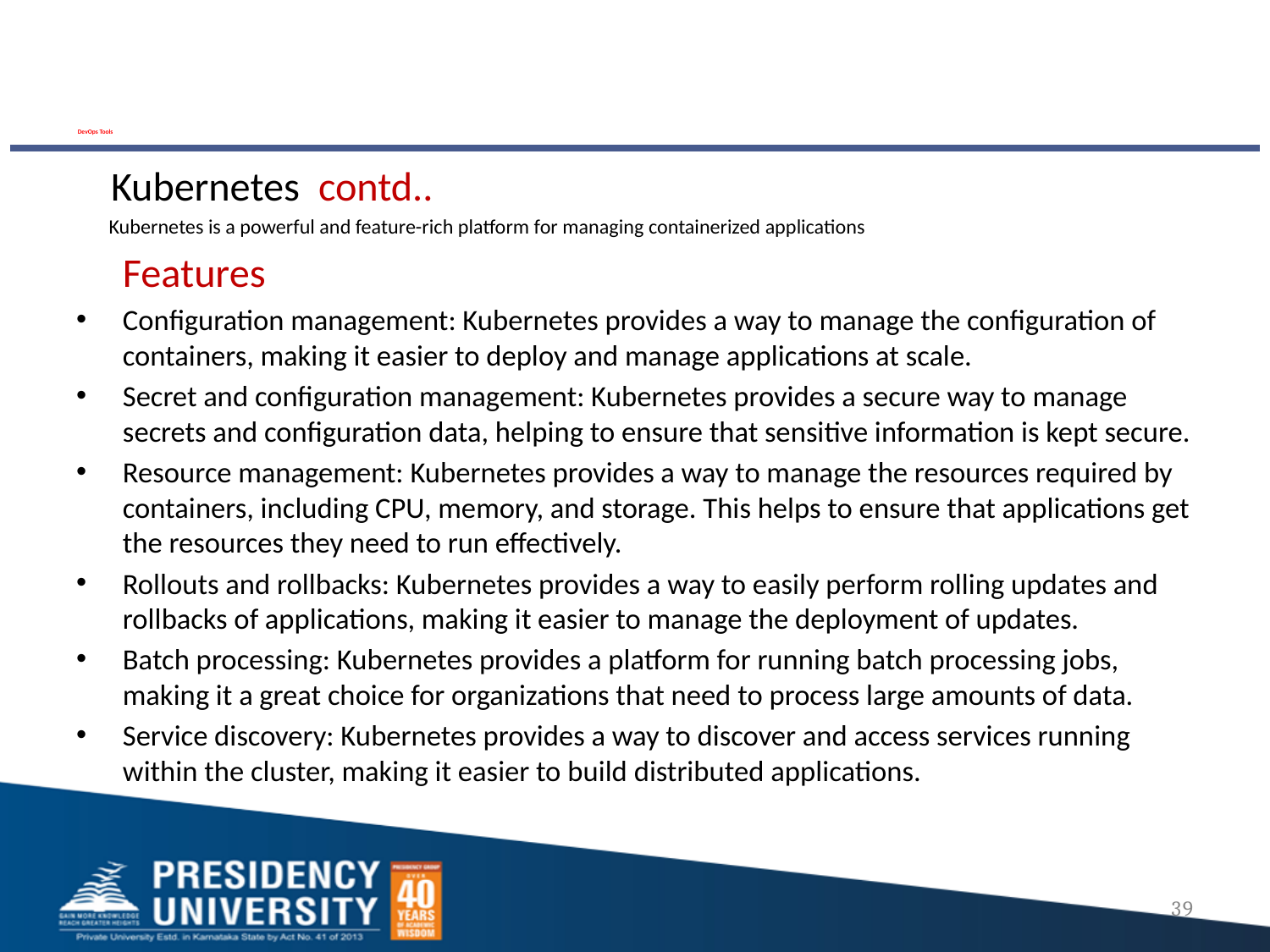

# DevOps Tools
    Kubernetes  contd..
       Kubernetes is a powerful and feature-rich platform for managing containerized applications
     Features
Configuration management: Kubernetes provides a way to manage the configuration of containers, making it easier to deploy and manage applications at scale.
Secret and configuration management: Kubernetes provides a secure way to manage secrets and configuration data, helping to ensure that sensitive information is kept secure.
Resource management: Kubernetes provides a way to manage the resources required by containers, including CPU, memory, and storage. This helps to ensure that applications get the resources they need to run effectively.
Rollouts and rollbacks: Kubernetes provides a way to easily perform rolling updates and rollbacks of applications, making it easier to manage the deployment of updates.
Batch processing: Kubernetes provides a platform for running batch processing jobs, making it a great choice for organizations that need to process large amounts of data.
Service discovery: Kubernetes provides a way to discover and access services running within the cluster, making it easier to build distributed applications.

39